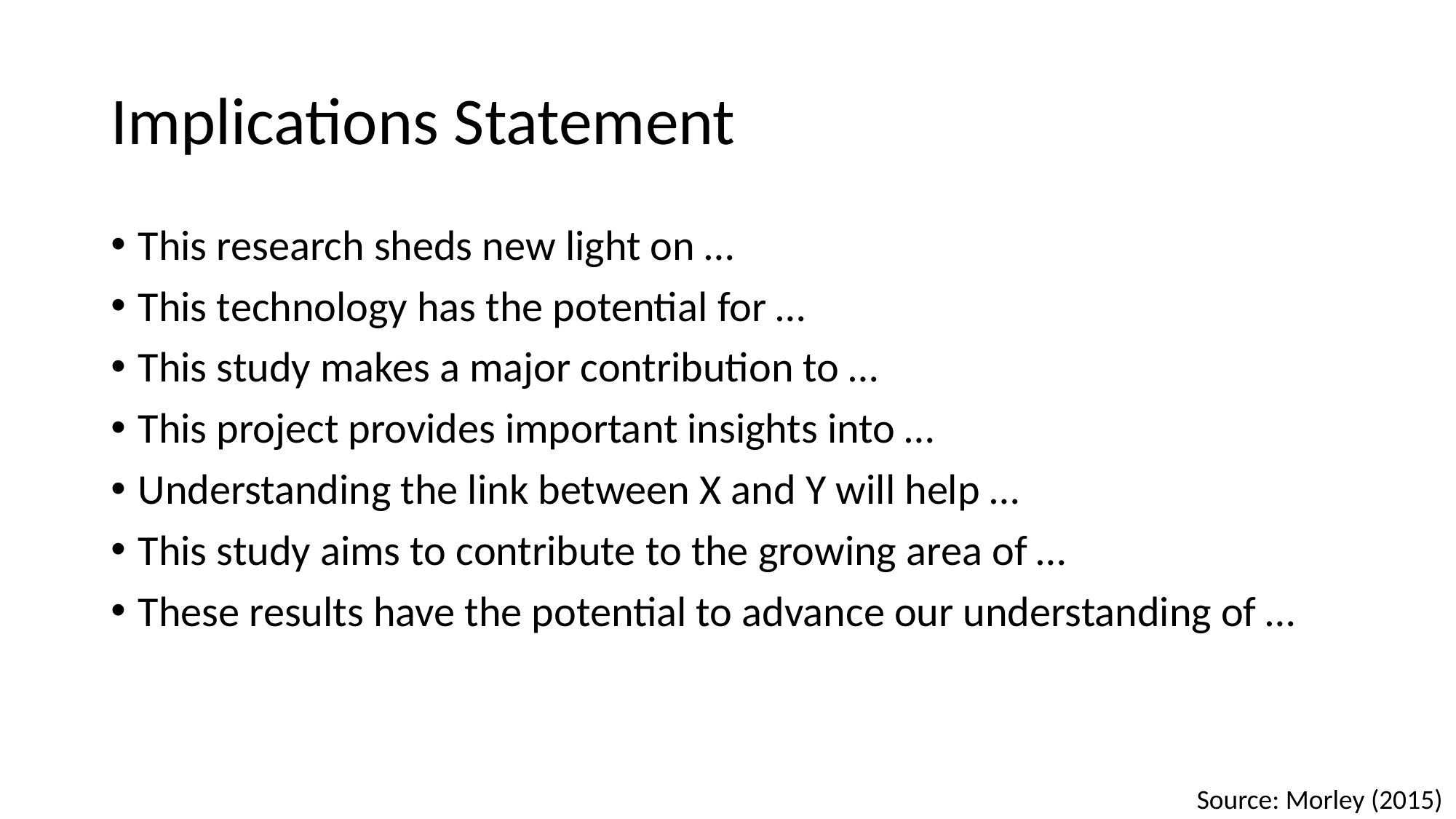

# Implications Statement
This research sheds new light on …
This technology has the potential for …
This study makes a major contribution to …
This project provides important insights into …
Understanding the link between X and Y will help …
This study aims to contribute to the growing area of …
These results have the potential to advance our understanding of …
Source: Morley (2015)